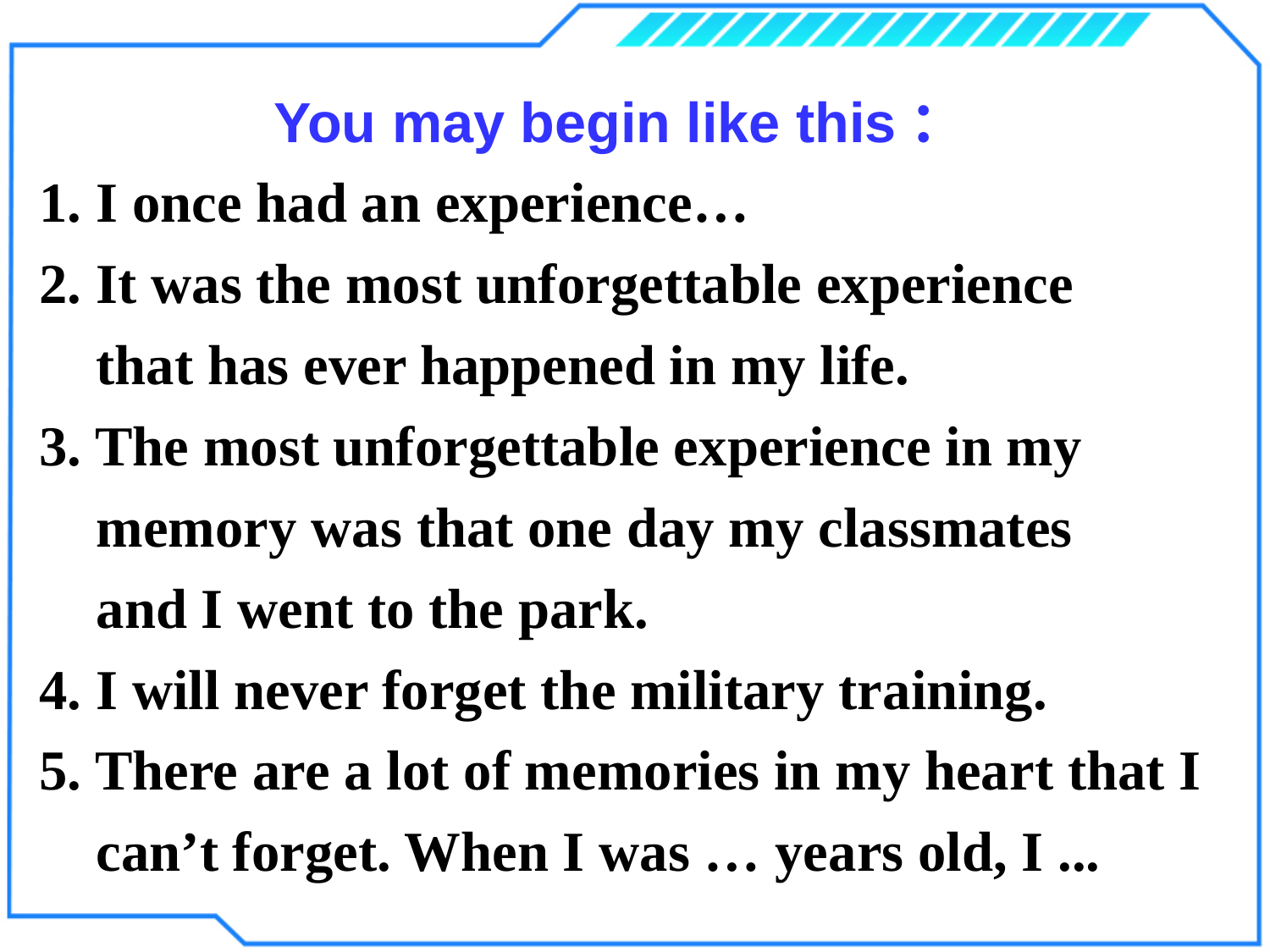

You may begin like this：
1. I once had an experience…
2. It was the most unforgettable experience
    that has ever happened in my life.
3. The most unforgettable experience in my
    memory was that one day my classmates
    and I went to the park.
4. I will never forget the military training.
5. There are a lot of memories in my heart that I
    can’t forget. When I was … years old, I ...